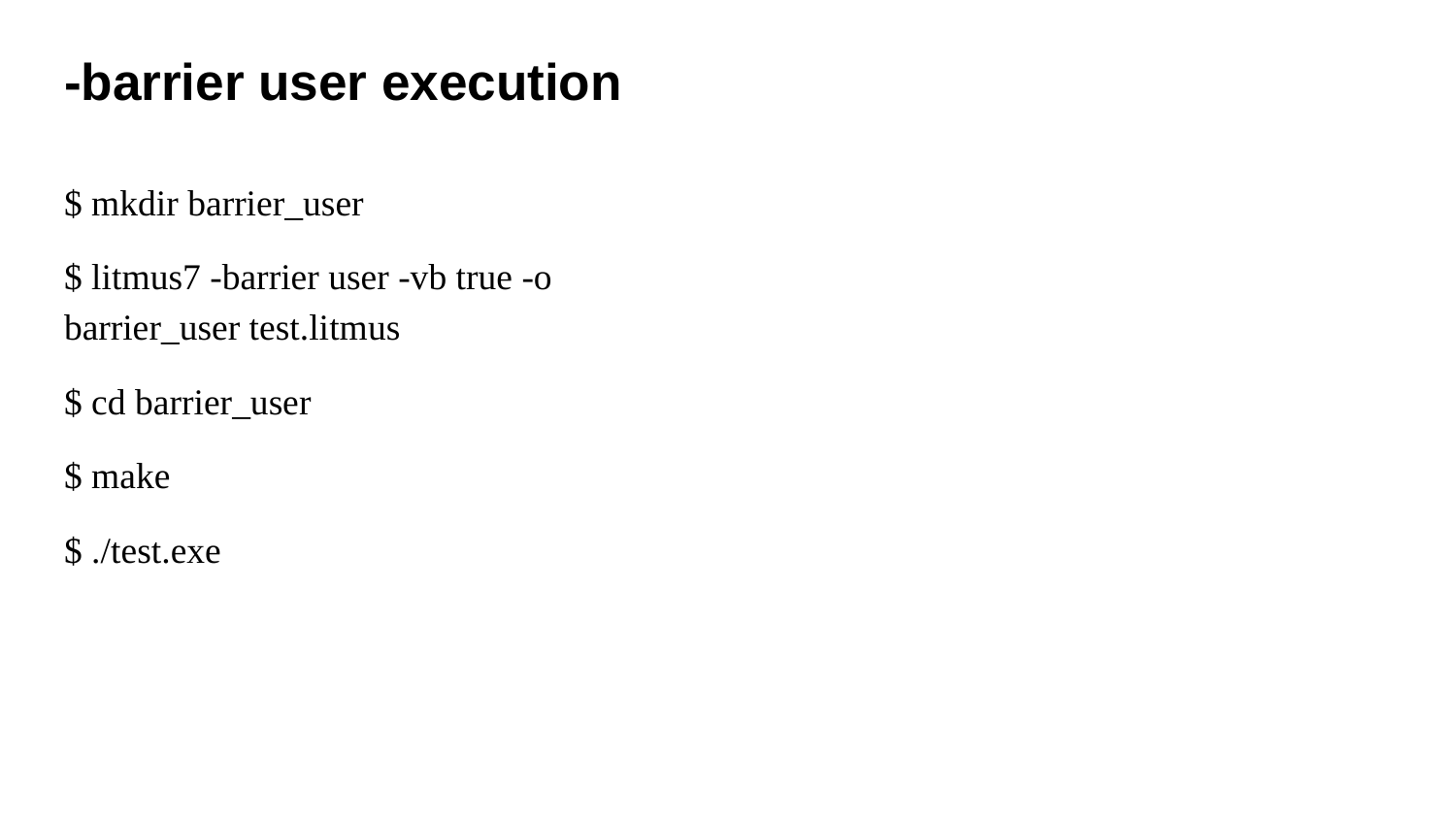

# -barrier user execution
$ mkdir barrier_user
$ litmus7 -barrier user -vb true -o barrier_user test.litmus
$ cd barrier_user
$ make
$ ./test.exe